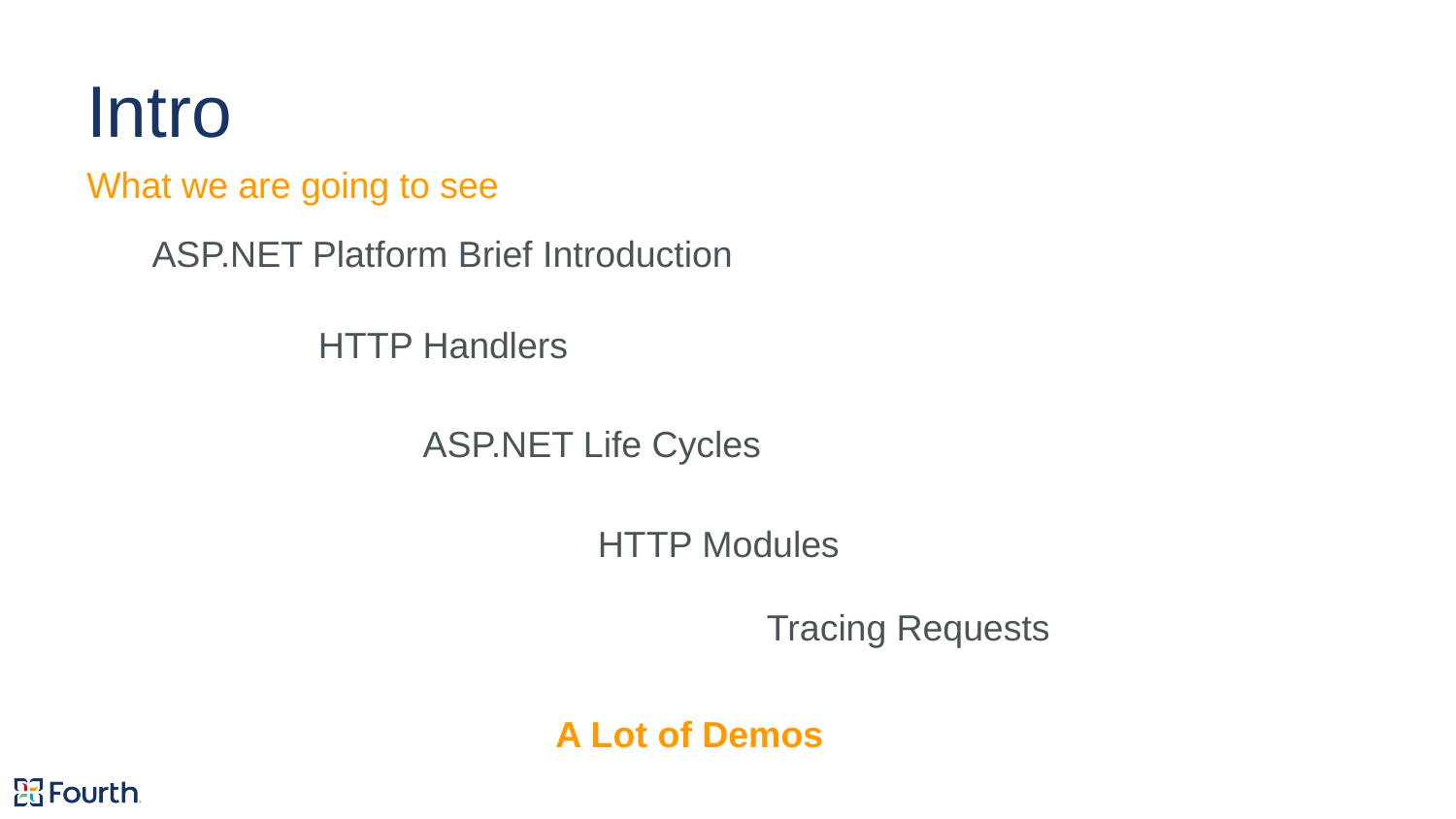

# Intro
What we are going to see
ASP.NET Platform Brief Introduction
HTTP Handlers
ASP.NET Life Cycles
HTTP Modules
Tracing Requests
A Lot of Demos